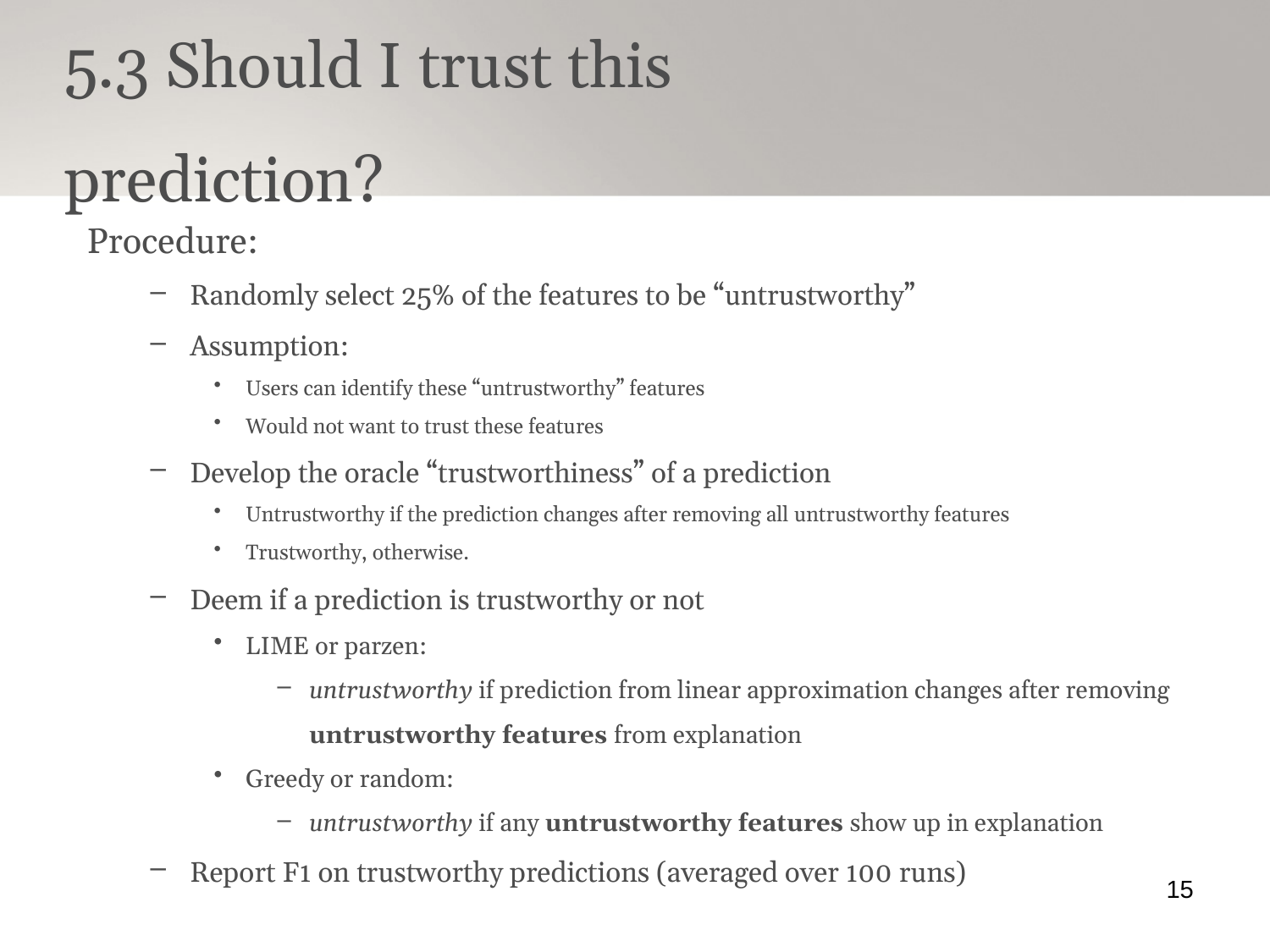

5.3 Should I trust this prediction?
# Procedure:
Randomly select 25% of the features to be “untrustworthy”
Assumption:
Users can identify these “untrustworthy” features
Would not want to trust these features
Develop the oracle “trustworthiness” of a prediction
Untrustworthy if the prediction changes after removing all untrustworthy features
Trustworthy, otherwise.
Deem if a prediction is trustworthy or not
LIME or parzen:
untrustworthy if prediction from linear approximation changes after removing untrustworthy features from explanation
Greedy or random:
untrustworthy if any untrustworthy features show up in explanation
Report F1 on trustworthy predictions (averaged over 100 runs)
15